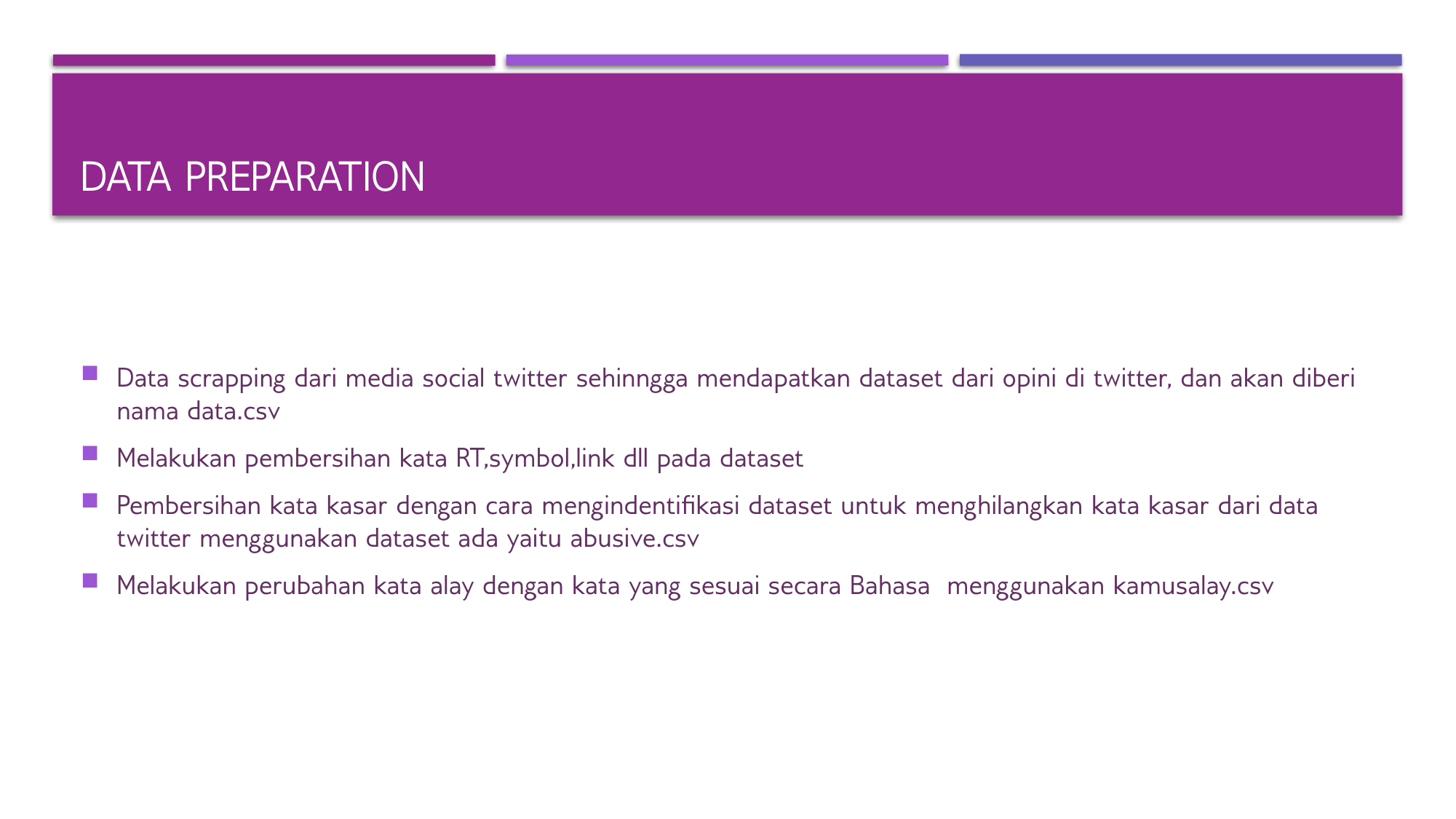

# Data Preparation
Data scrapping dari media social twitter sehinngga mendapatkan dataset dari opini di twitter, dan akan diberi nama data.csv
Melakukan pembersihan kata RT,symbol,link dll pada dataset
Pembersihan kata kasar dengan cara mengindentifikasi dataset untuk menghilangkan kata kasar dari data twitter menggunakan dataset ada yaitu abusive.csv
Melakukan perubahan kata alay dengan kata yang sesuai secara Bahasa  menggunakan kamusalay.csv